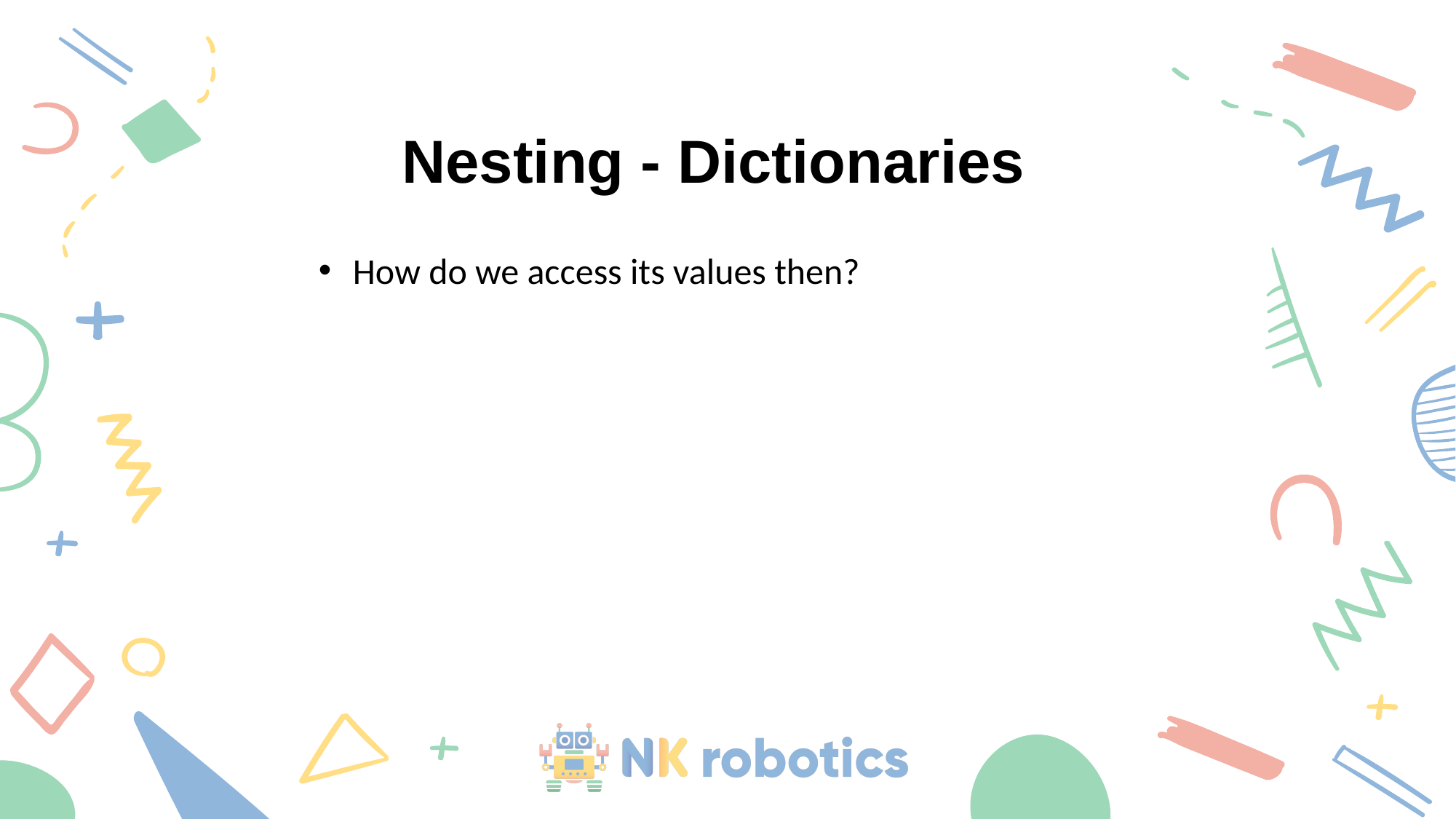

# Nesting - Dictionaries
How do we access its values then?